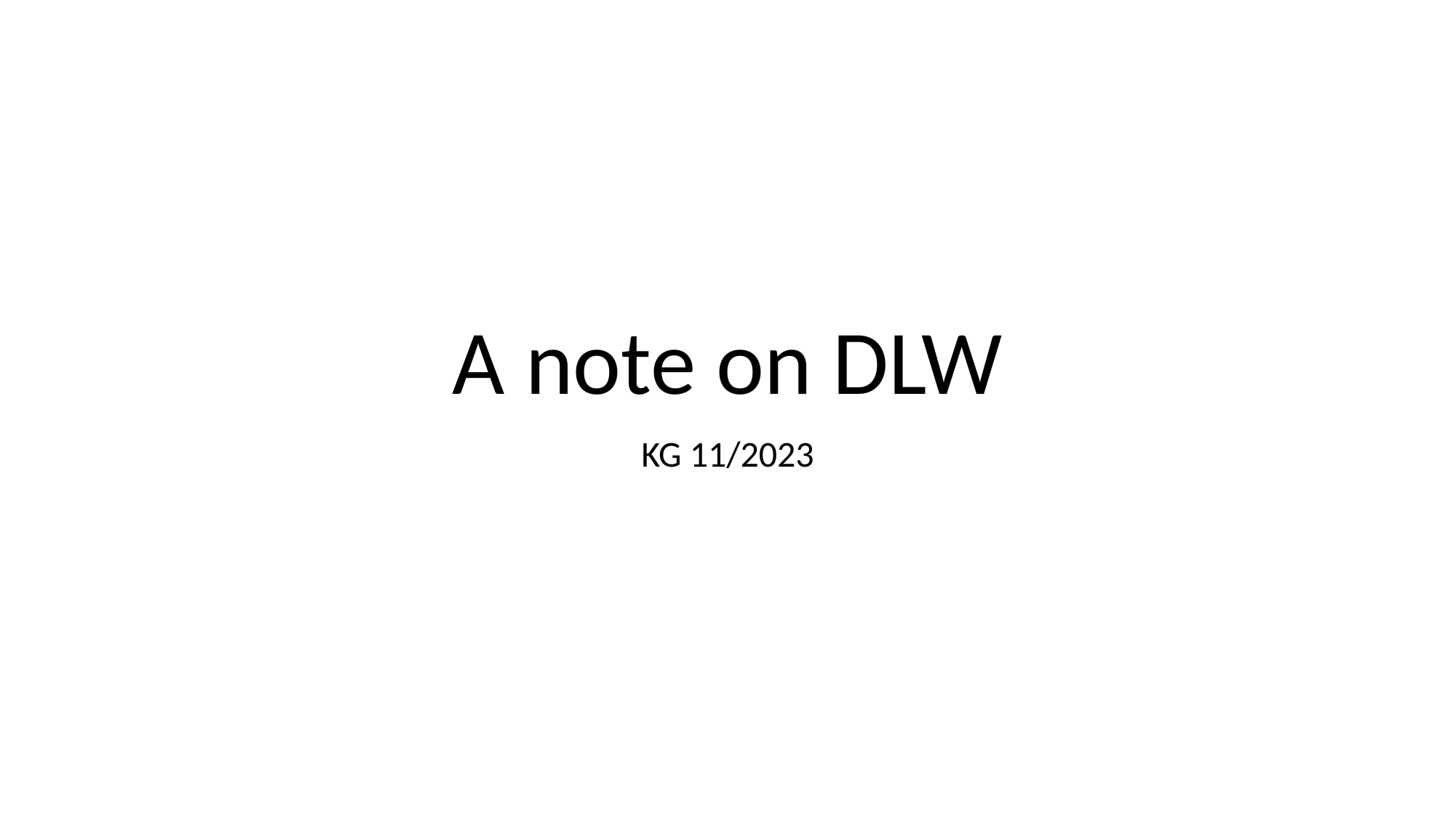

# A note on DLW
KG 11/2023